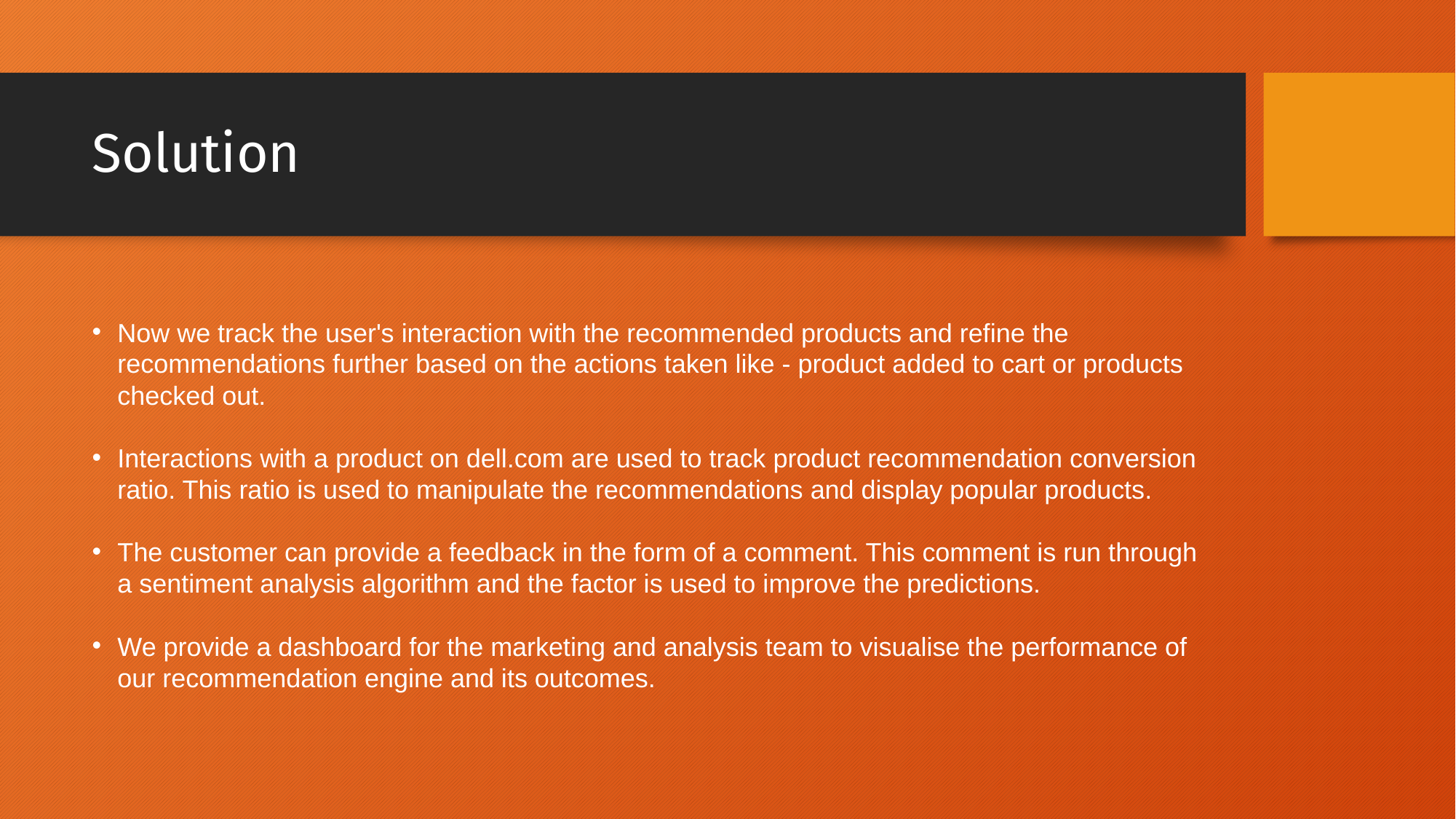

# Solution

Now we track the user's interaction with the recommended products and refine the recommendations further based on the actions taken like - product added to cart or products checked out.

Interactions with a product on dell.com are used to track product recommendation conversion ratio. This ratio is used to manipulate the recommendations and display popular products.

The customer can provide a feedback in the form of a comment. This comment is run through a sentiment analysis algorithm and the factor is used to improve the predictions.

We provide a dashboard for the marketing and analysis team to visualise the performance of our recommendation engine and its outcomes.